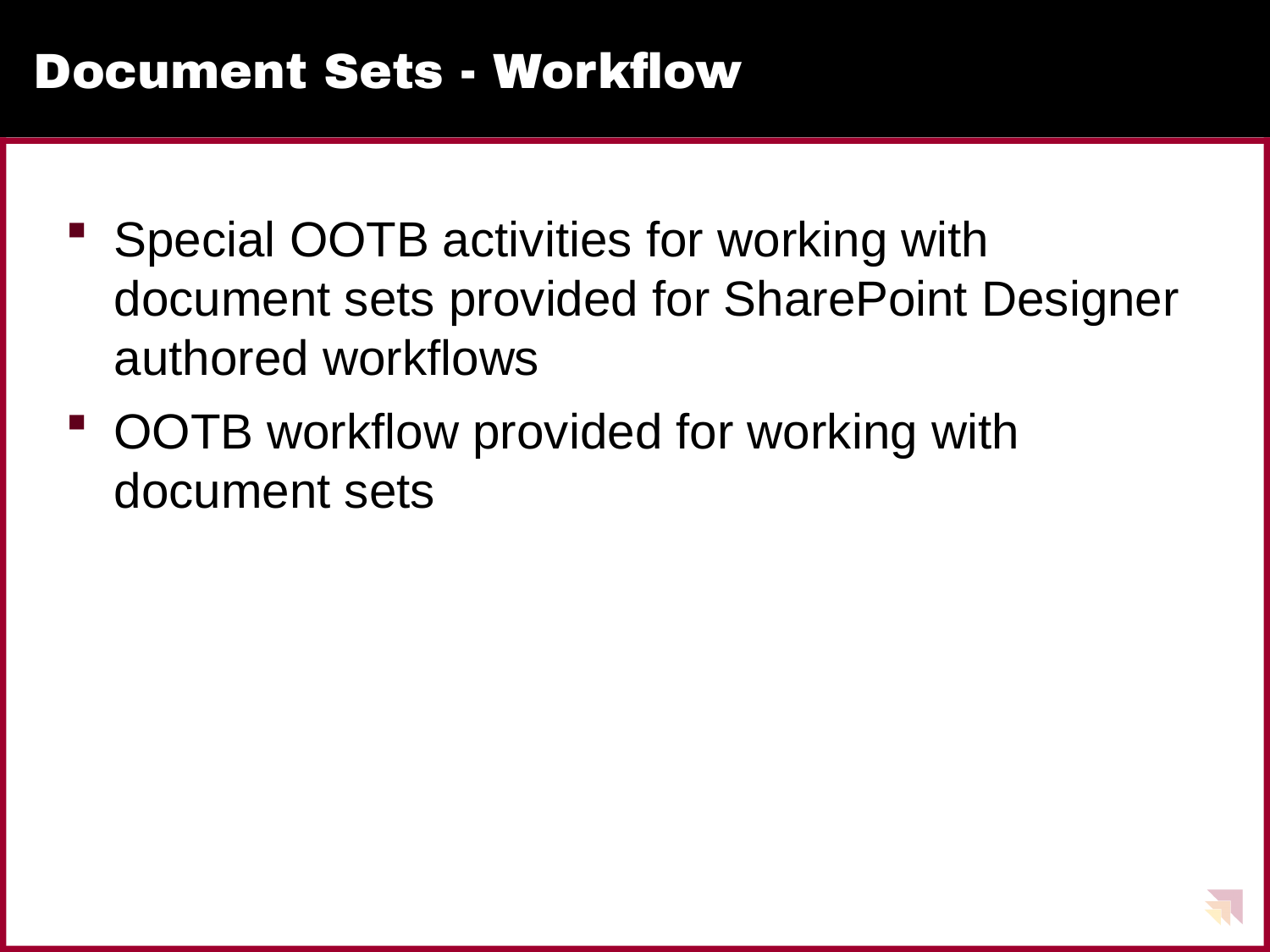

# Document Sets - Workflow
Special OOTB activities for working with document sets provided for SharePoint Designer authored workflows
OOTB workflow provided for working with document sets